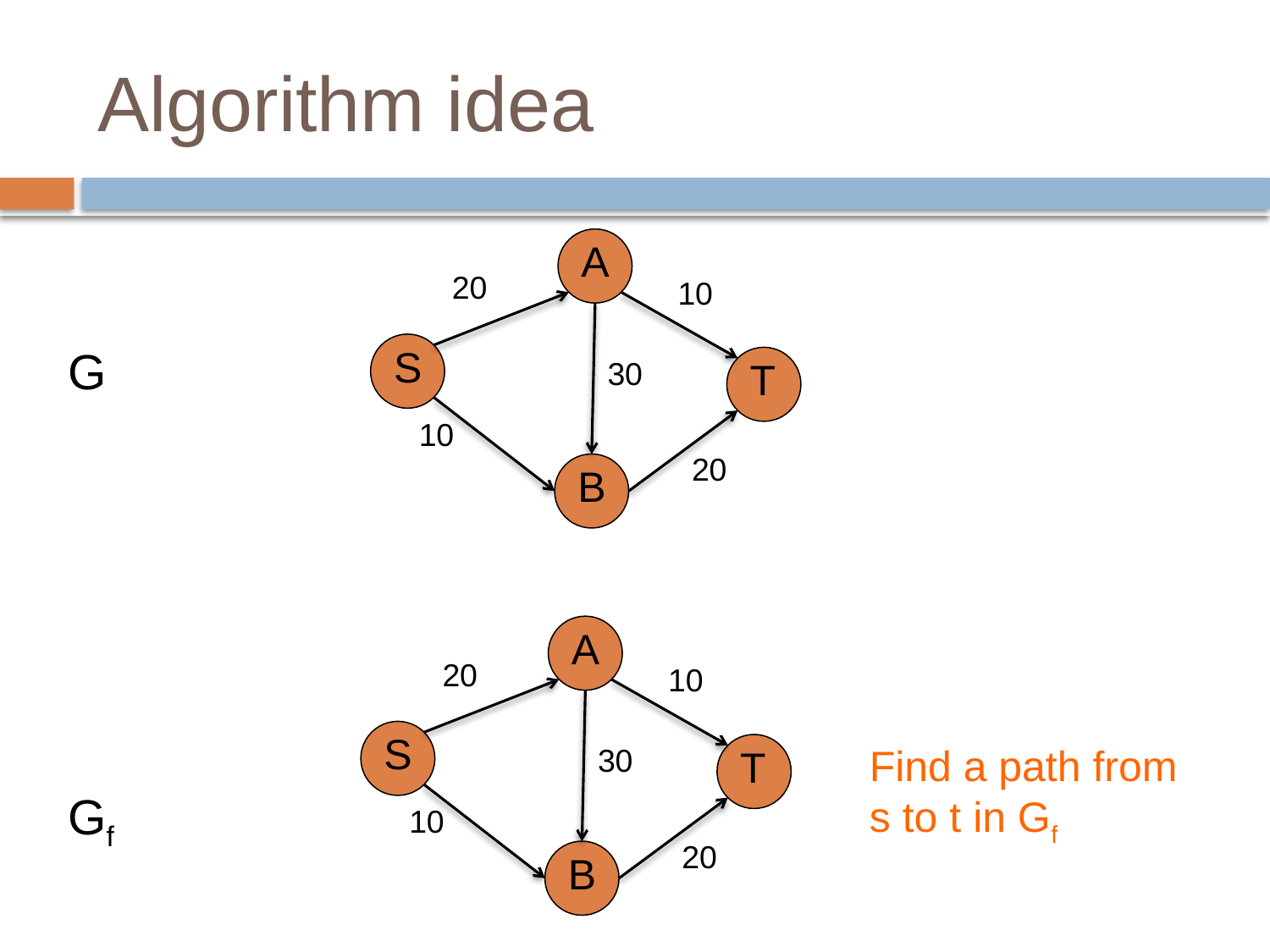

# Algorithm idea

A
20
10
G

S
30

T
10
20

B

A
20
10

S
30

T
10
20

B
Find a path from
s to t in Gf
Gf